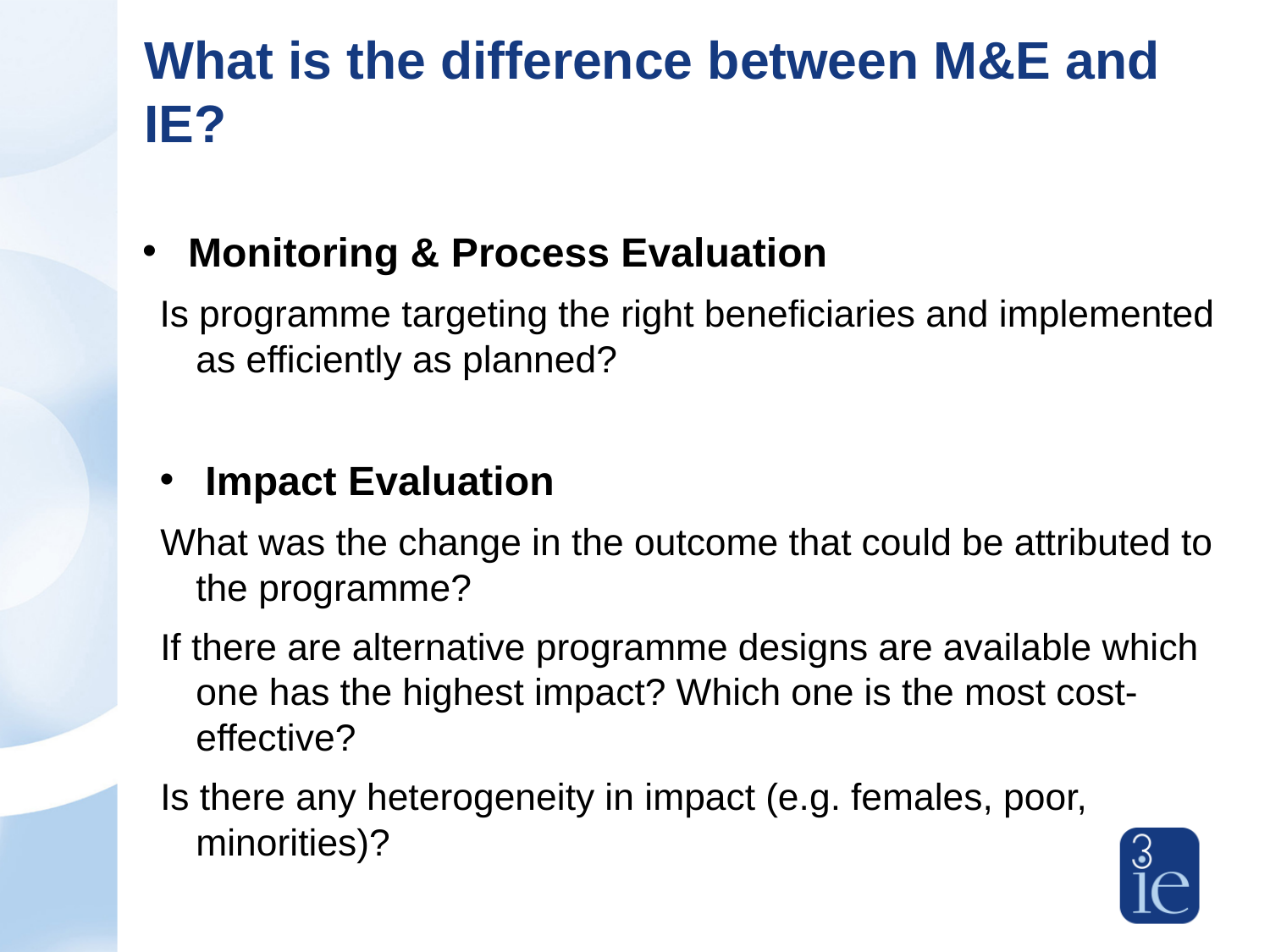

# What is the difference between M&E and IE?
Monitoring & Process Evaluation
Is programme targeting the right beneficiaries and implemented as efficiently as planned?

Impact Evaluation
What was the change in the outcome that could be attributed to the programme?
If there are alternative programme designs are available which one has the highest impact? Which one is the most cost-effective?
Is there any heterogeneity in impact (e.g. females, poor, minorities)?